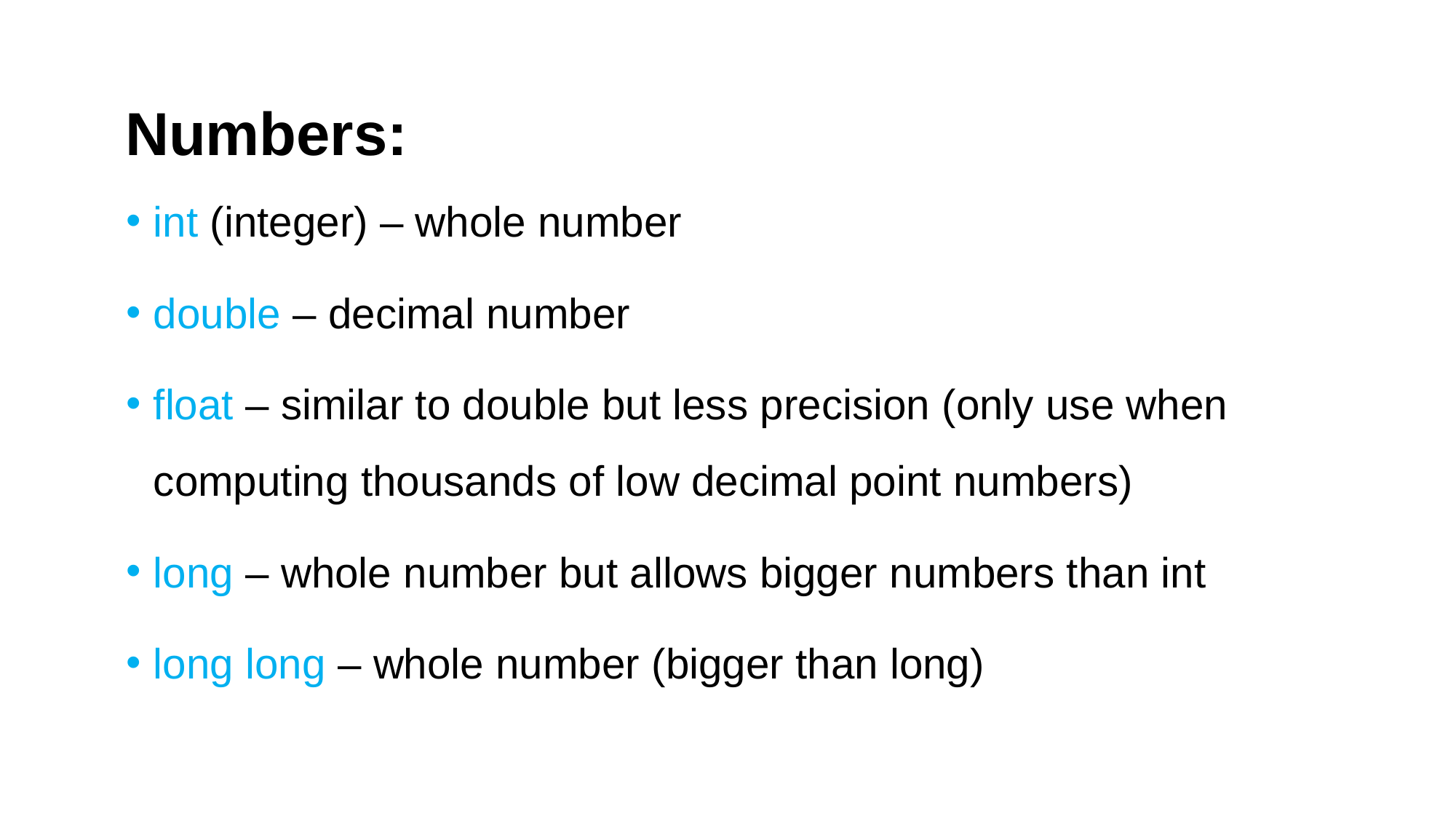

Numbers:
int (integer) – whole number
double – decimal number
float – similar to double but less precision (only use when 	computing thousands of low decimal point numbers)
long – whole number but allows bigger numbers than int
long long – whole number (bigger than long)